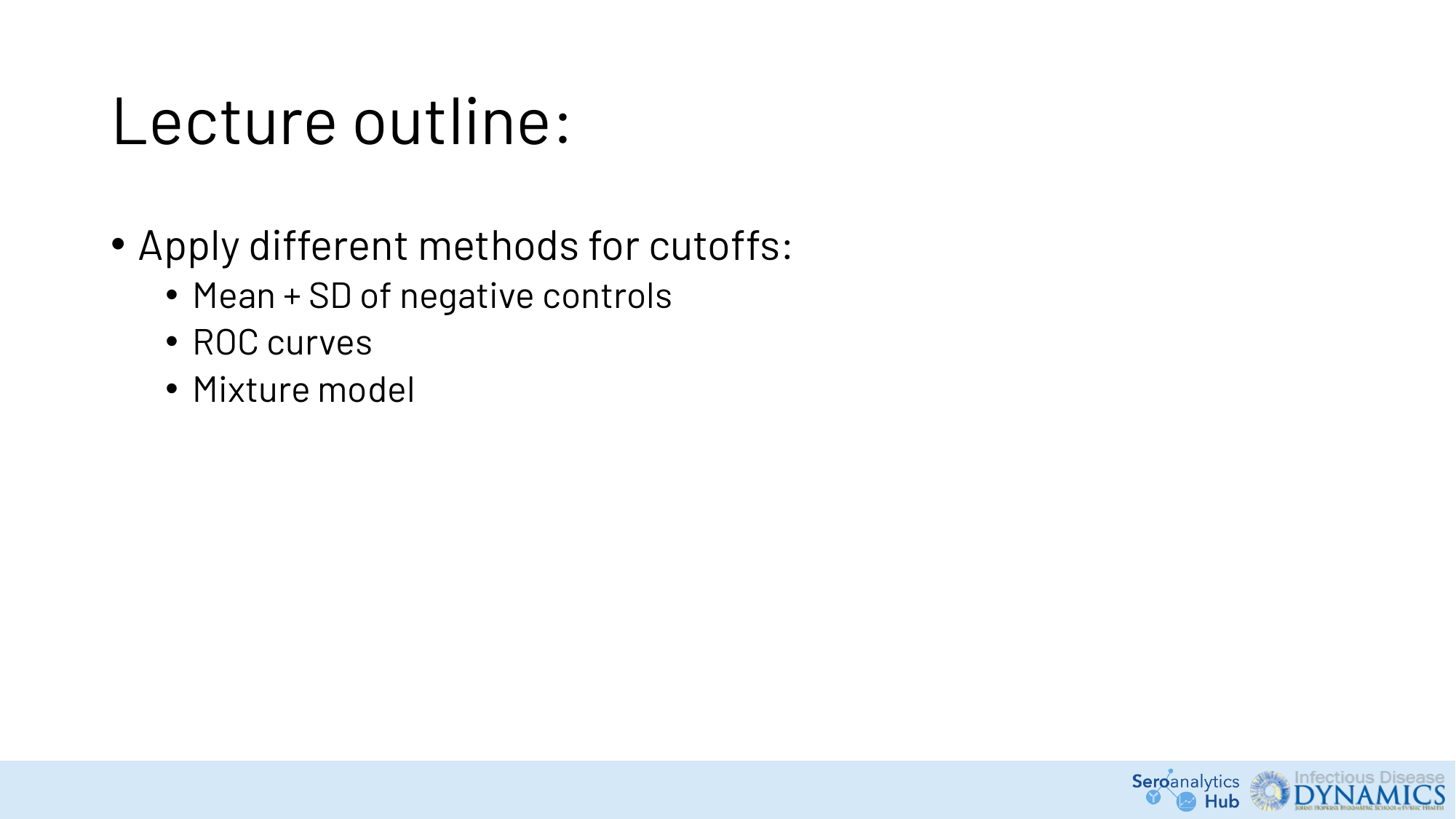

# Lecture outline:
Apply different methods for cutoffs:
Mean + SD of negative controls
ROC curves
Mixture model